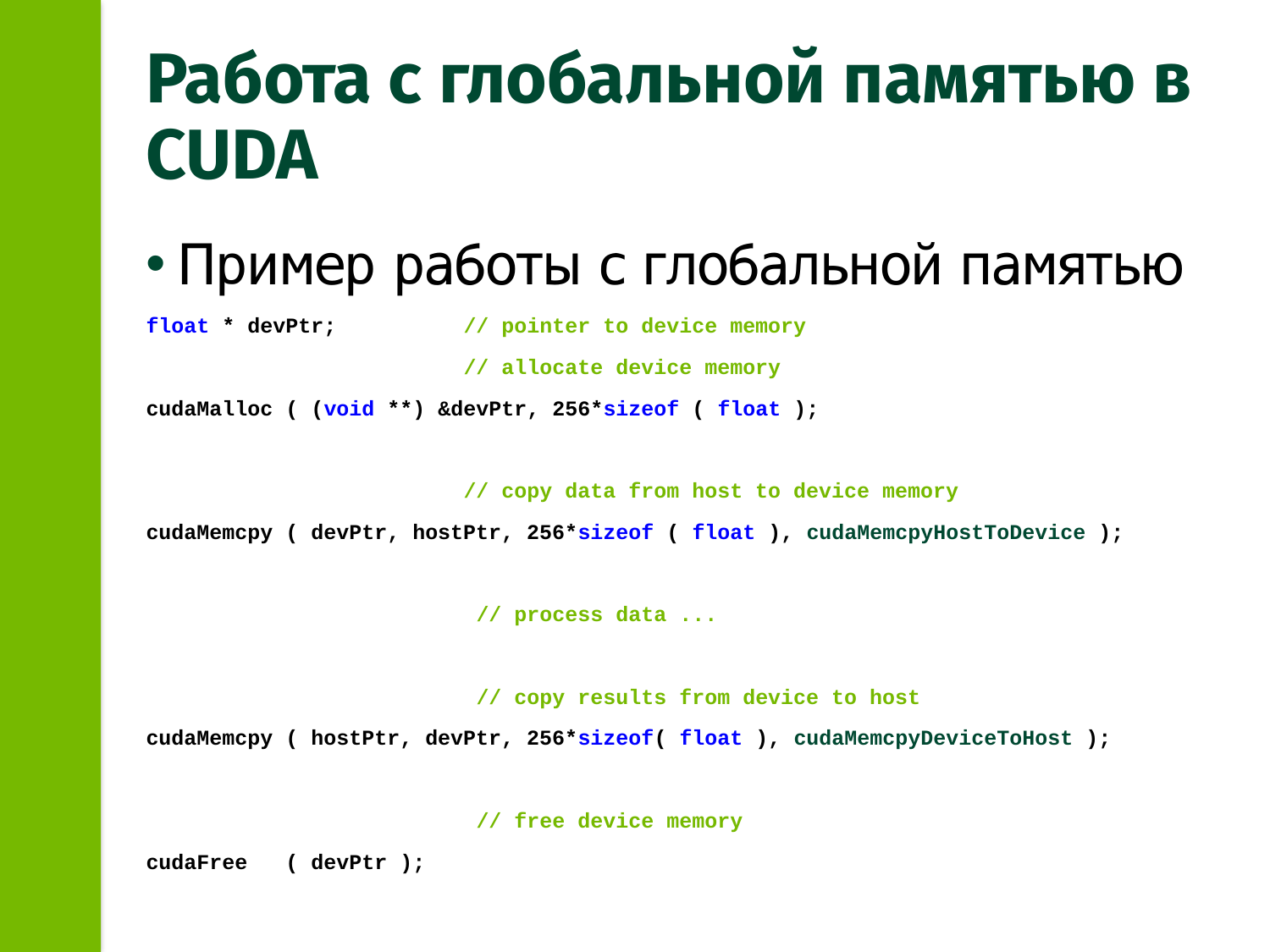

# Работа с глобальной памятью в CUDA
Пример работы с глобальной памятью
float * devPtr;          // pointer to device memory
                         // allocate device memory
cudaMalloc ( (void **) &devPtr, 256*sizeof ( float );

                         // copy data from host to device memory
cudaMemcpy ( devPtr, hostPtr, 256*sizeof ( float ), cudaMemcpyHostToDevice );

                          // process data ...

                          // copy results from device to host
cudaMemcpy ( hostPtr, devPtr, 256*sizeof( float ), cudaMemcpyDeviceToHost );

                          // free device memory
cudaFree   ( devPtr );